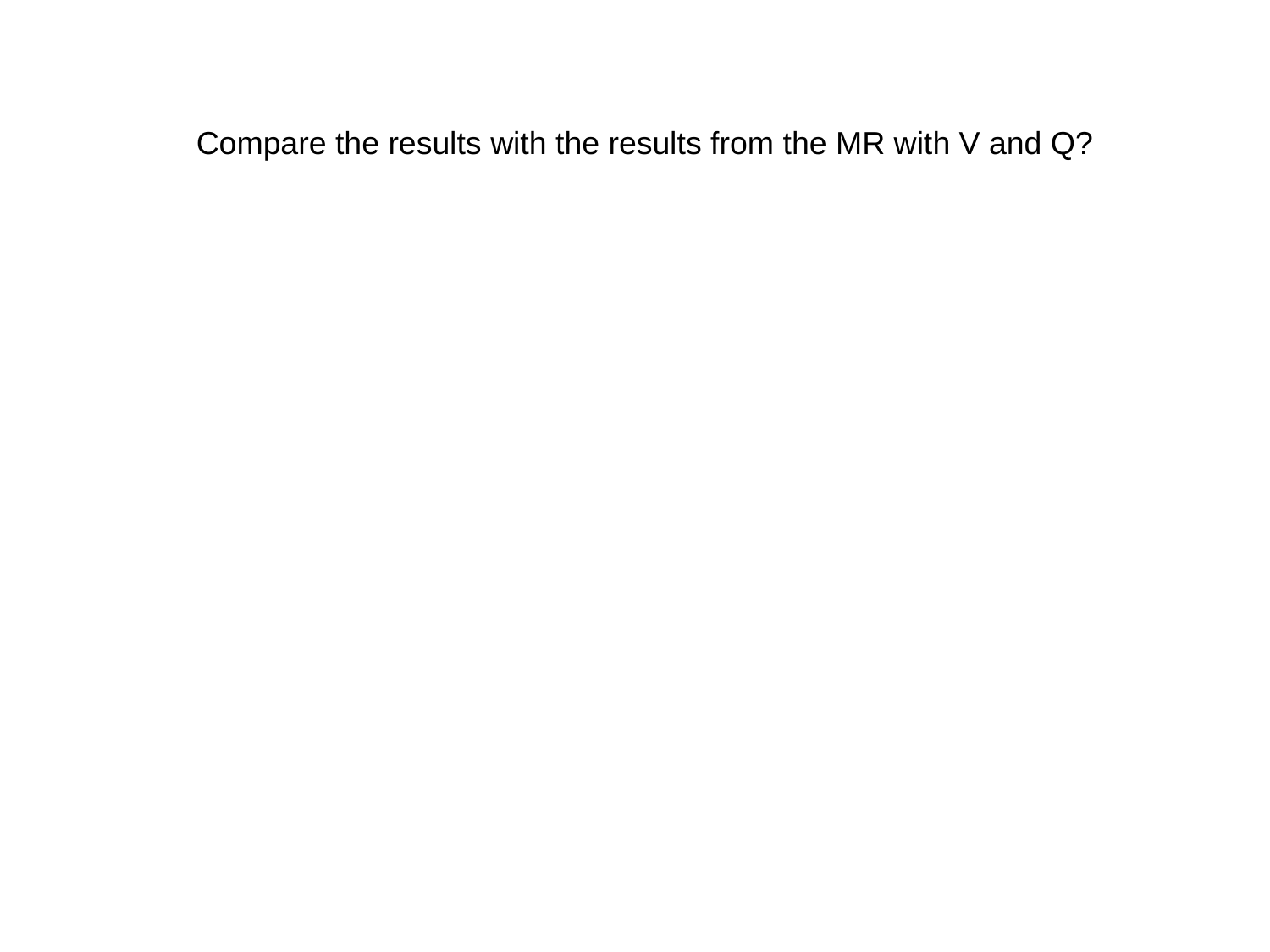

Compare the results with the results from the MR with V and Q?